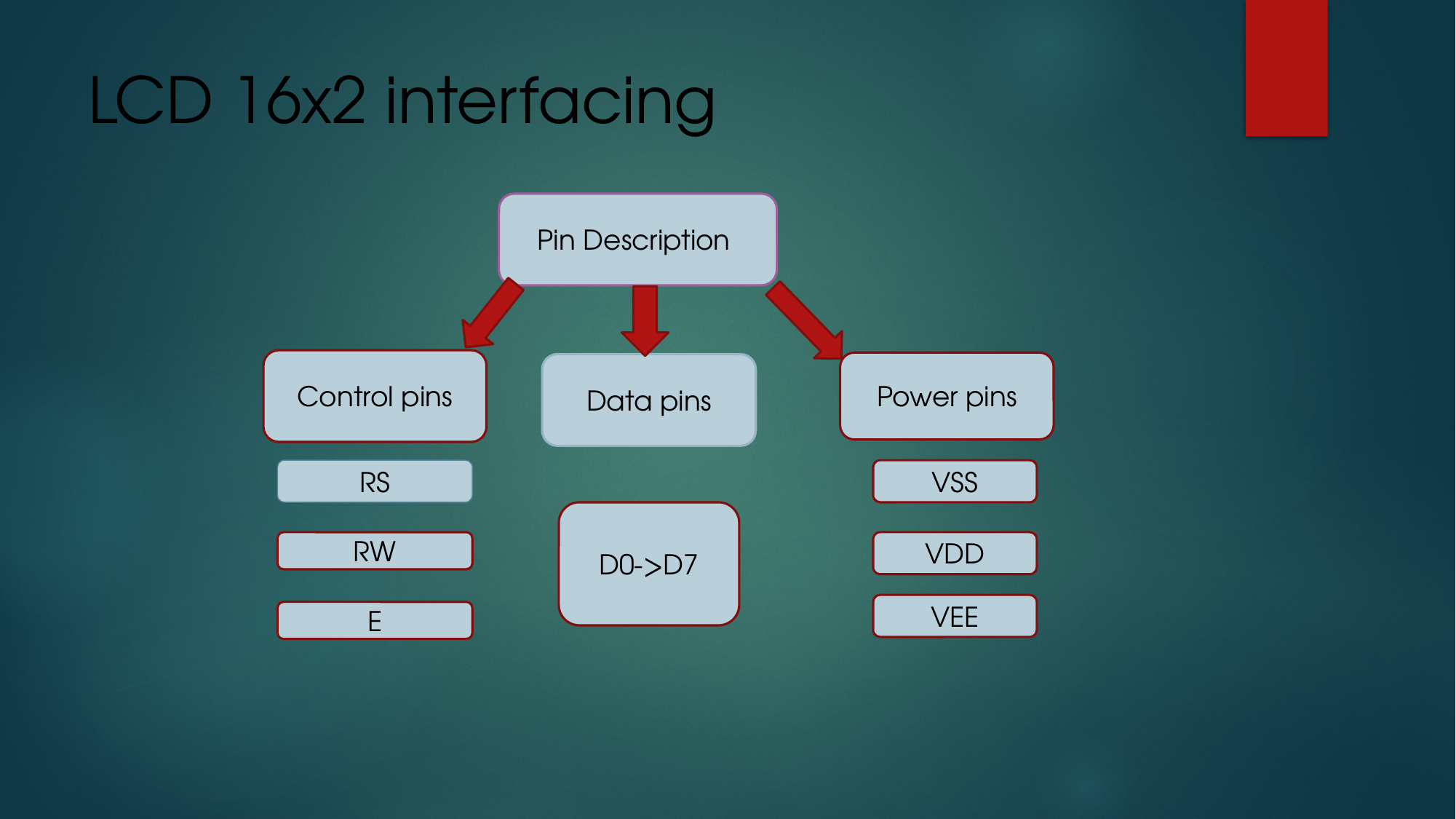

# LCD 16x2 interfacing

Pin Description

Control pins
Power pins
Data pins
RS
VSS
D0->D7
RW
VDD
VEE
E